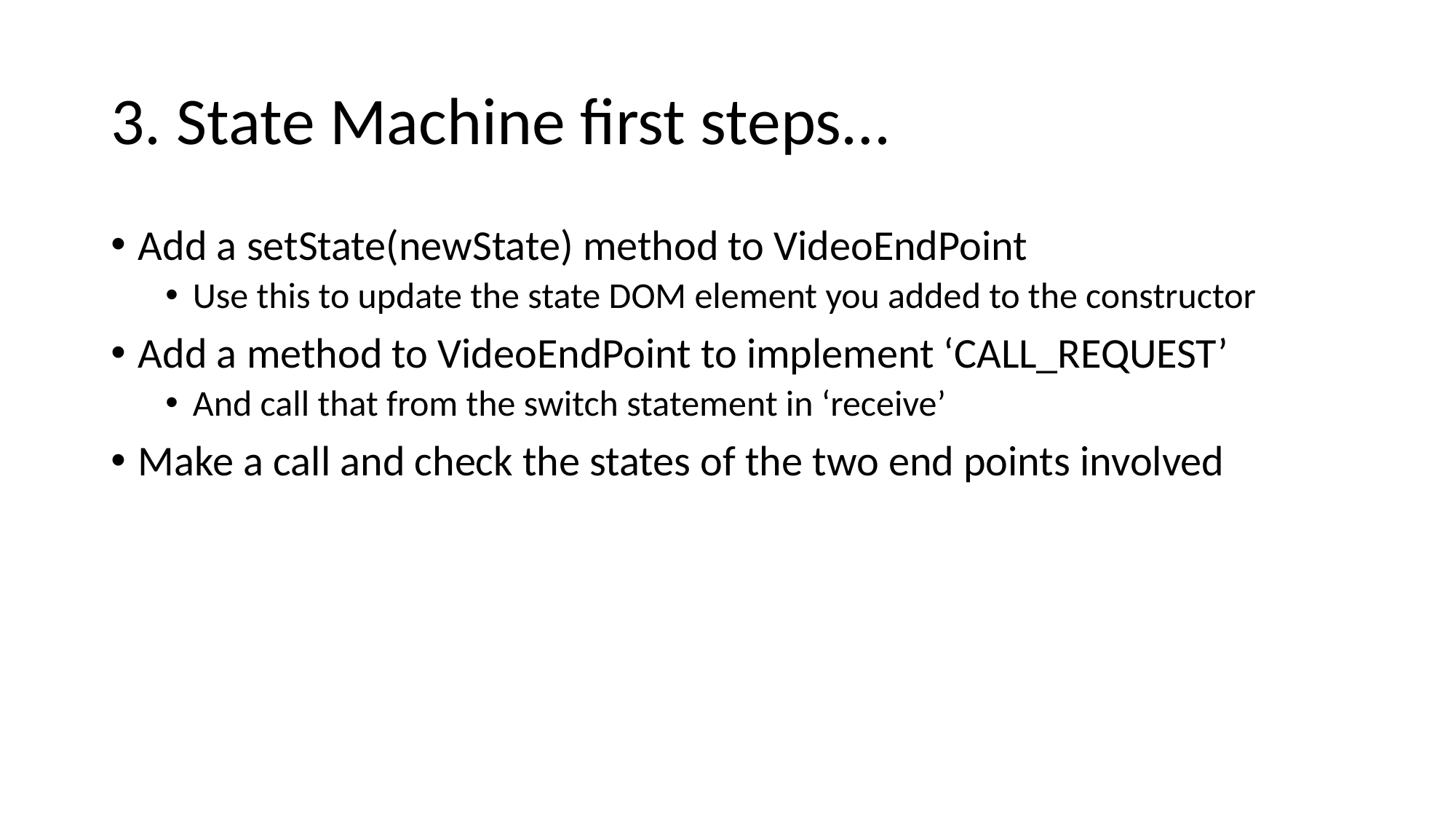

# 3. State Machine first steps…
Add a setState(newState) method to VideoEndPoint
Use this to update the state DOM element you added to the constructor
Add a method to VideoEndPoint to implement ‘CALL_REQUEST’
And call that from the switch statement in ‘receive’
Make a call and check the states of the two end points involved